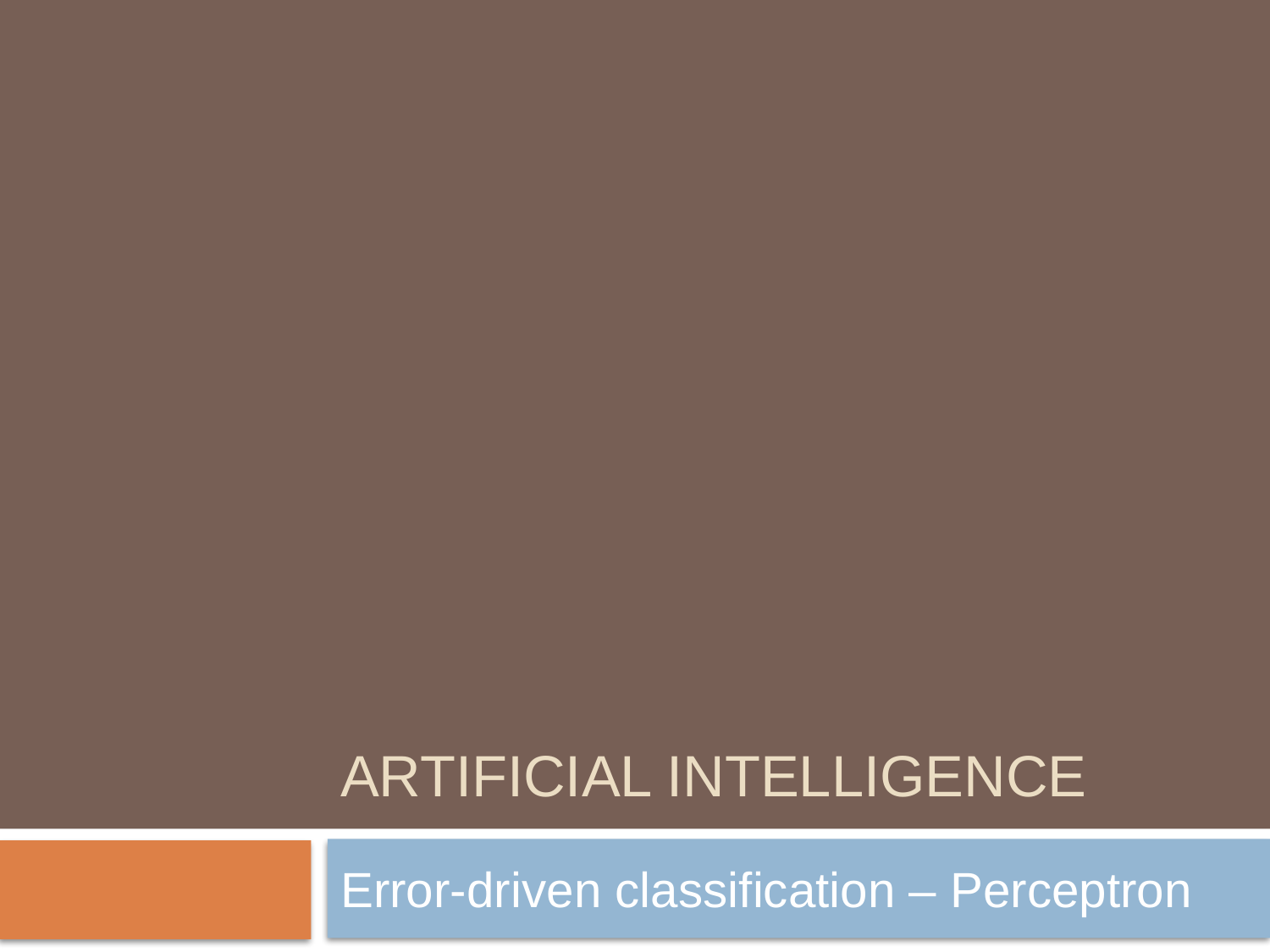

# Artificial Intelligence
Error-driven classification – Perceptron